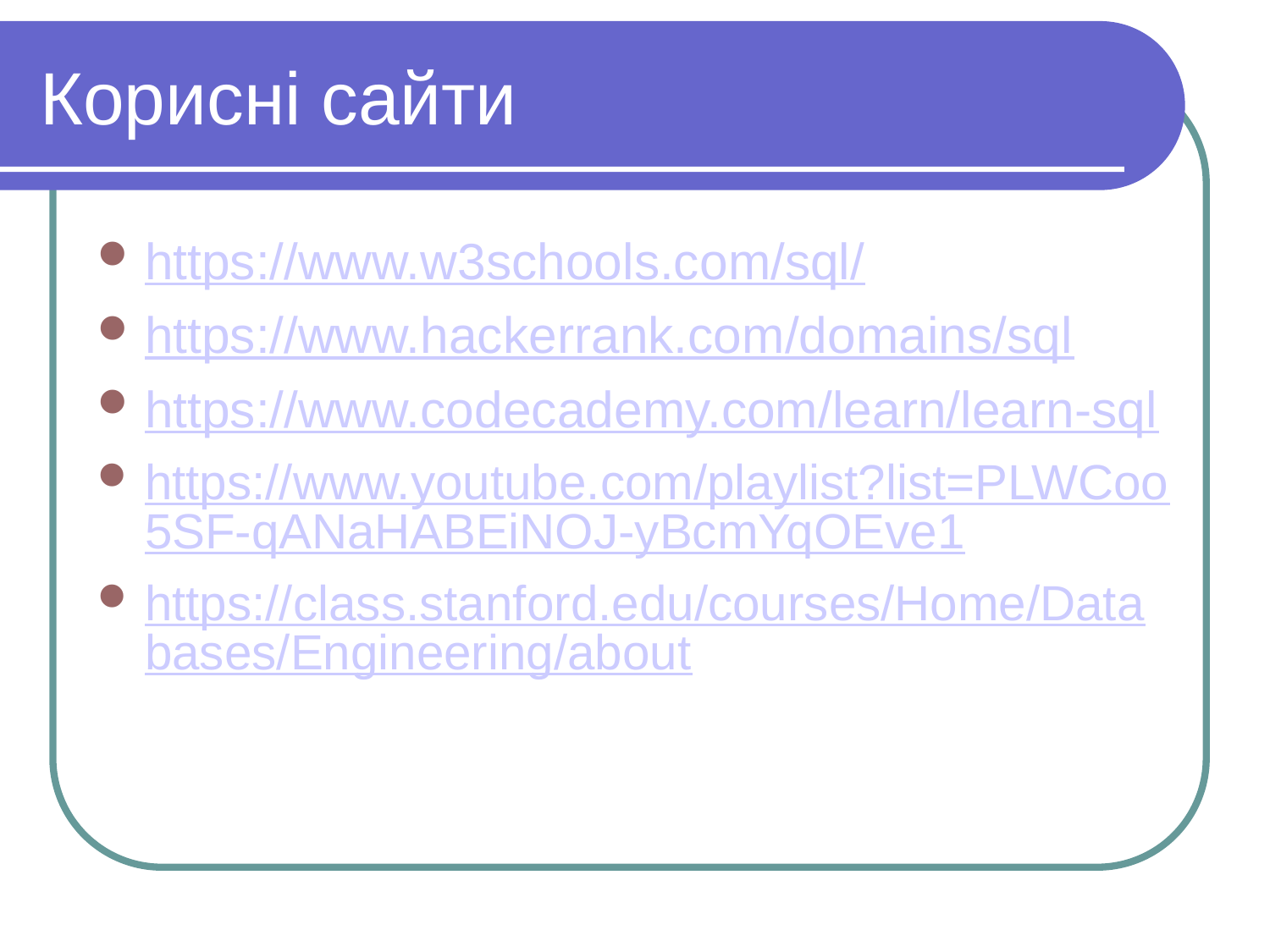

Корисні сайти
https://www.w3schools.com/sql/
https://www.hackerrank.com/domains/sql
https://www.codecademy.com/learn/learn-sql
https://www.youtube.com/playlist?list=PLWCoo5SF-qANaHABEiNOJ-yBcmYqOEve1
https://class.stanford.edu/courses/Home/Databases/Engineering/about